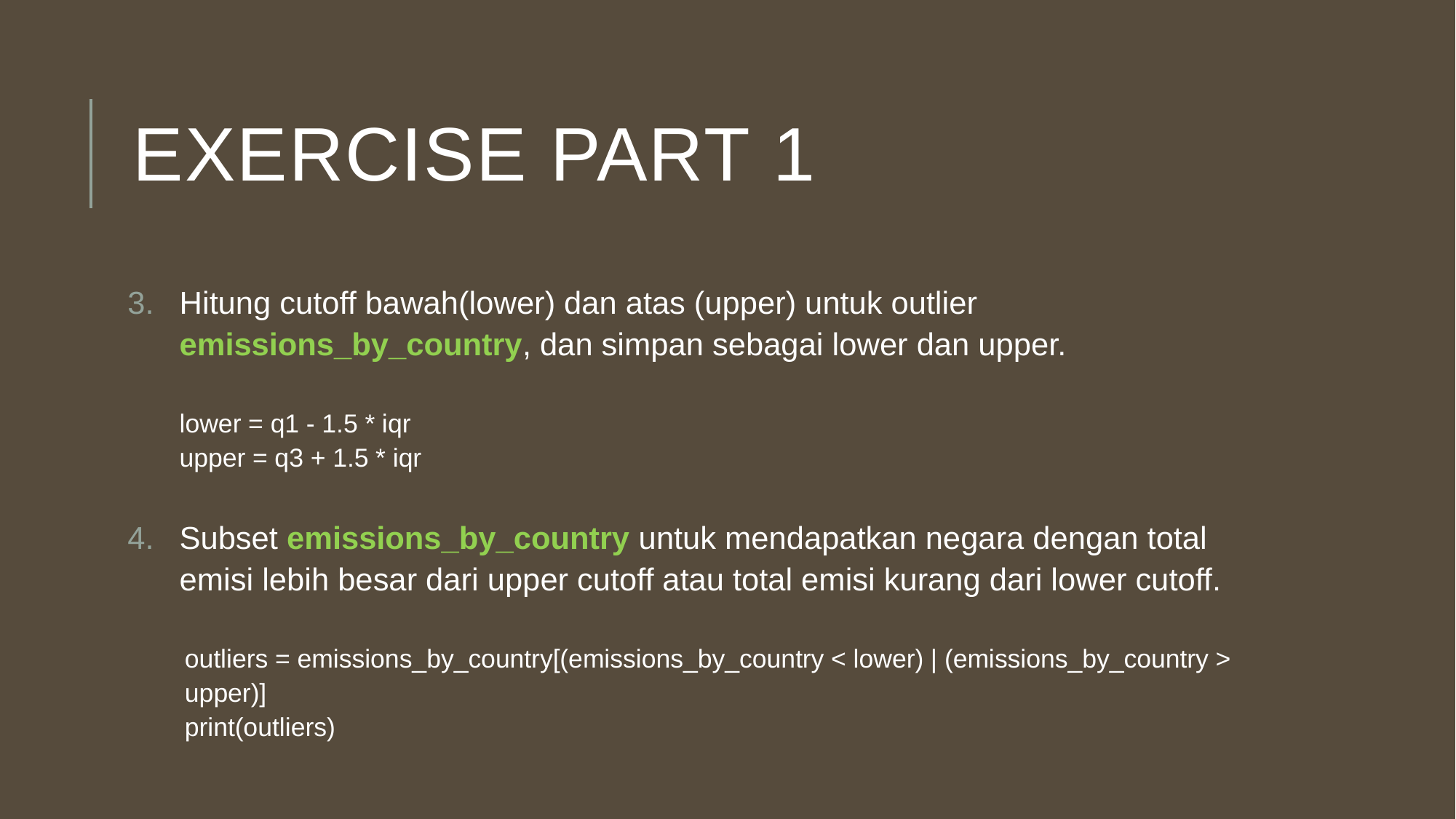

# Exercise part 1
Hitung cutoff bawah(lower) dan atas (upper) untuk outlier emissions_by_country, dan simpan sebagai lower dan upper.

lower = q1 - 1.5 * iqr
upper = q3 + 1.5 * iqr

Subset emissions_by_country untuk mendapatkan negara dengan total emisi lebih besar dari upper cutoff atau total emisi kurang dari lower cutoff.

outliers = emissions_by_country[(emissions_by_country < lower) | (emissions_by_country > upper)]
print(outliers)